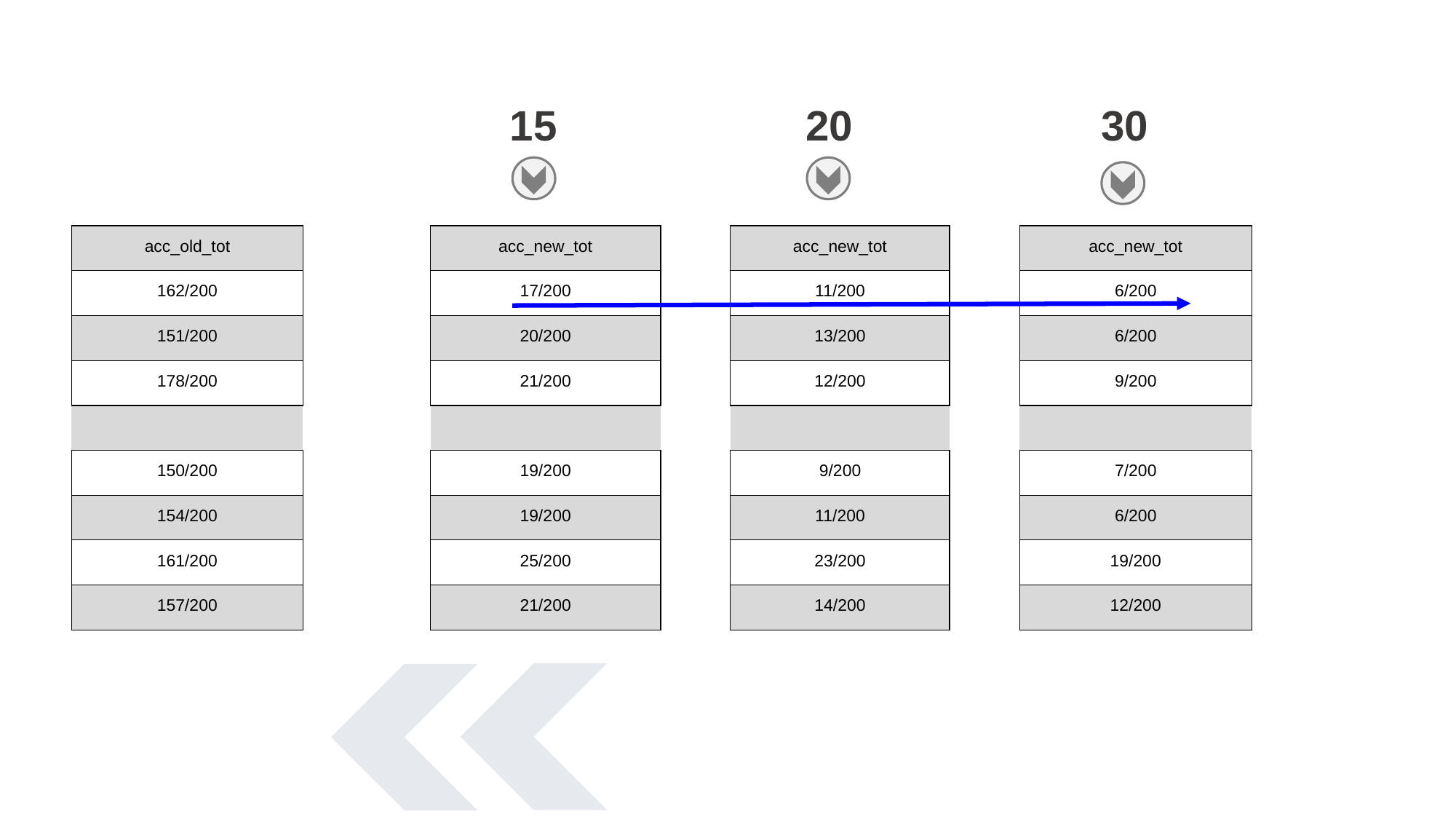

15
20
30

| acc\_old\_tot |
| --- |
| 162/200 |
| 151/200 |
| 178/200 |
|  |
| 150/200 |
| 154/200 |
| 161/200 |
| 157/200 |
| acc\_new\_tot |
| --- |
| 17/200 |
| 20/200 |
| 21/200 |
|  |
| 19/200 |
| 19/200 |
| 25/200 |
| 21/200 |
| acc\_new\_tot |
| --- |
| 11/200 |
| 13/200 |
| 12/200 |
|  |
| 9/200 |
| 11/200 |
| 23/200 |
| 14/200 |
| acc\_new\_tot |
| --- |
| 6/200 |
| 6/200 |
| 9/200 |
|  |
| 7/200 |
| 6/200 |
| 19/200 |
| 12/200 |